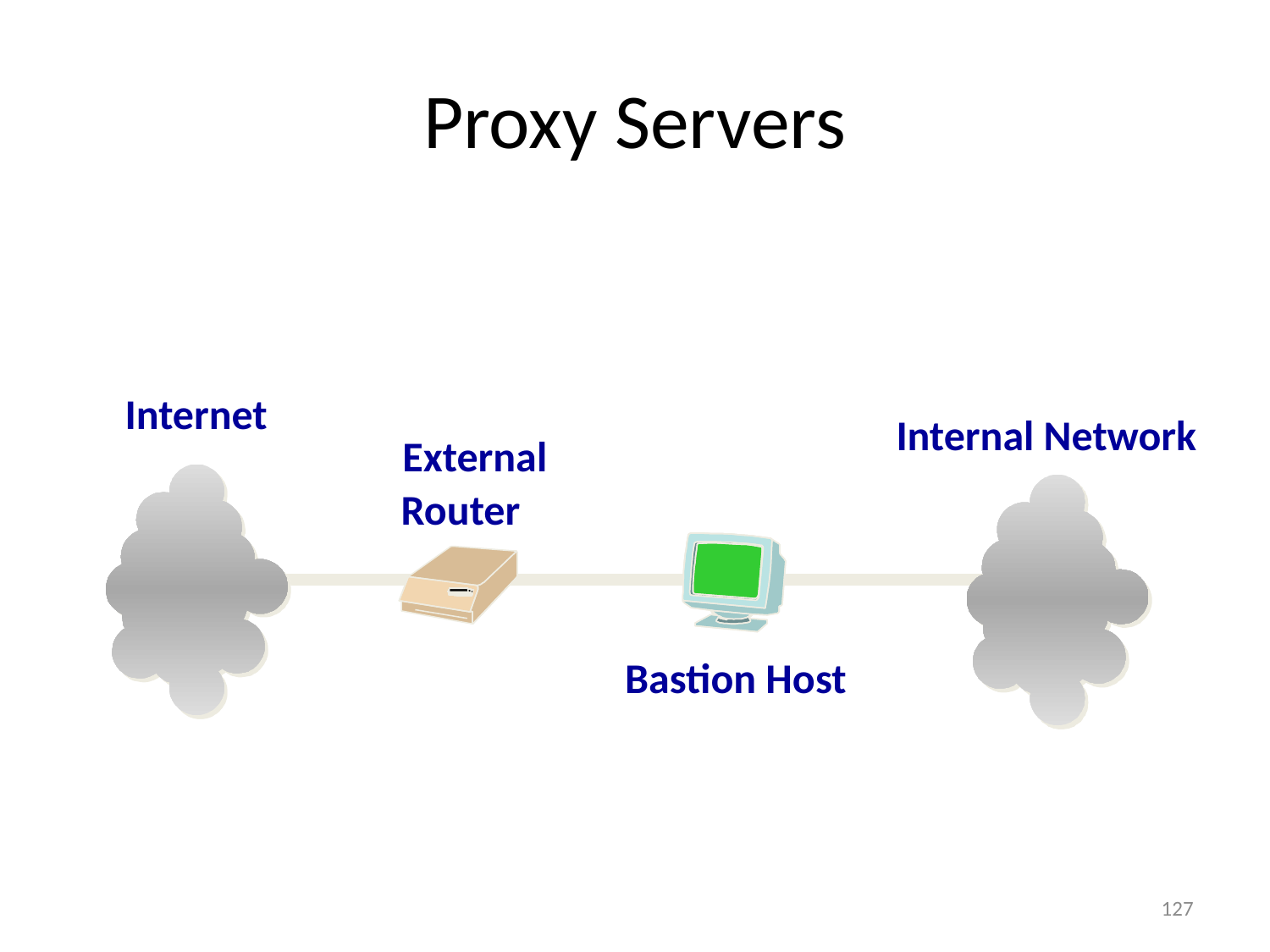

# Proxy Servers
Internet
Internal Network
External

Router

Bastion Host

127